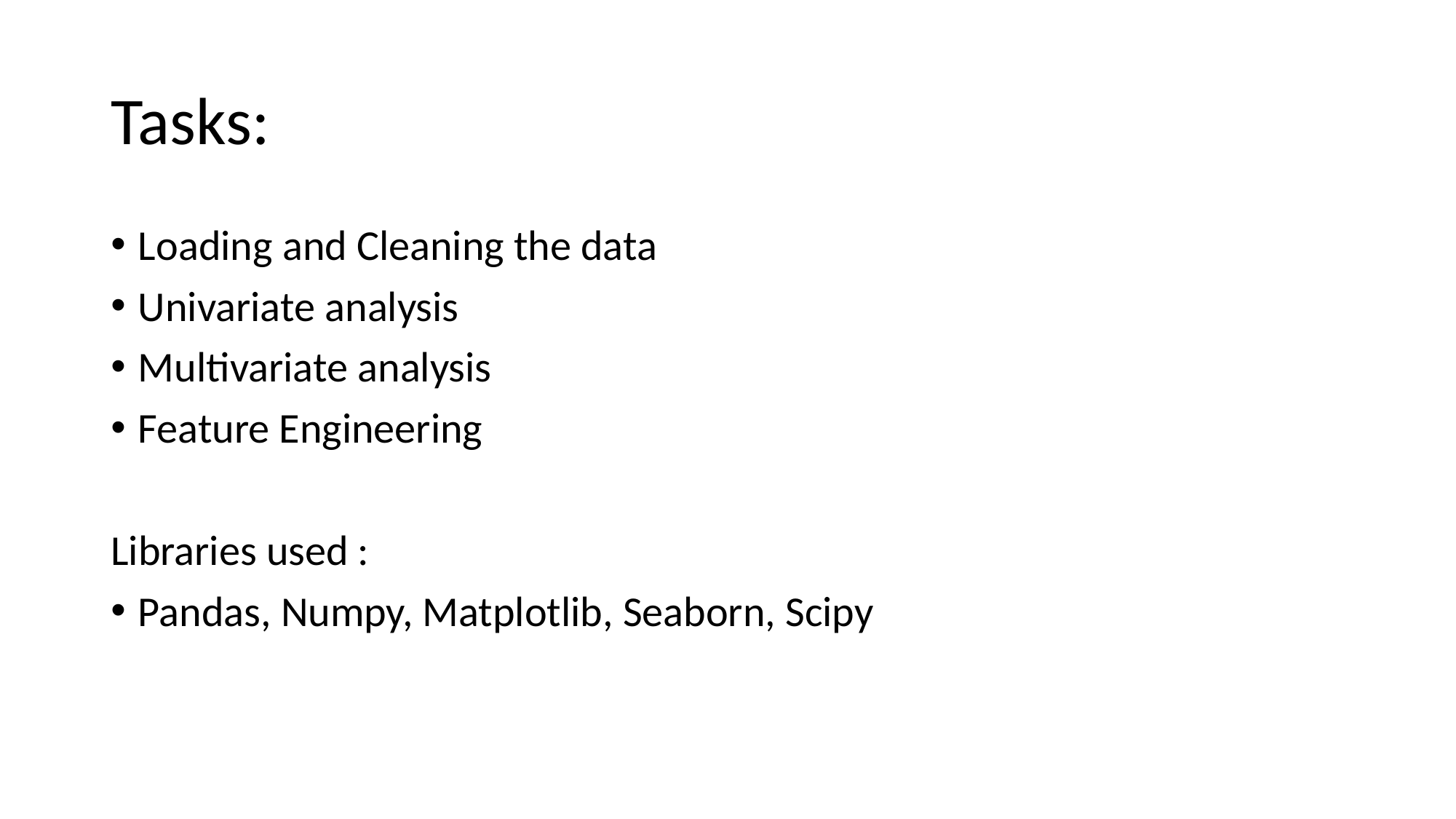

# Tasks:
Loading and Cleaning the data
Univariate analysis
Multivariate analysis
Feature Engineering

Libraries used :
Pandas, Numpy, Matplotlib, Seaborn, Scipy